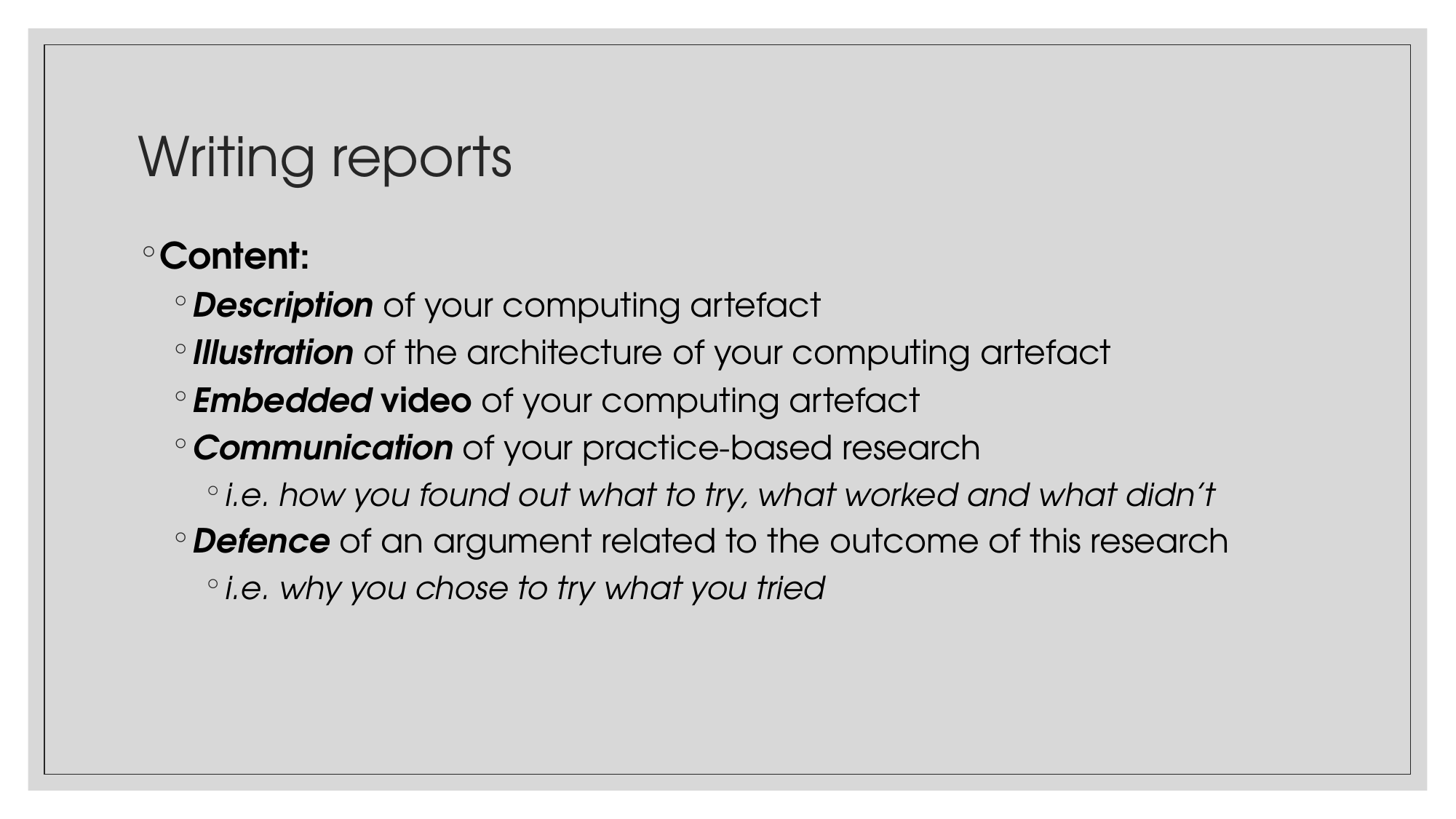

# Writing reports
Content:
Description of your computing artefact
Illustration of the architecture of your computing artefact
Embedded video of your computing artefact
Communication of your practice-based research
i.e. how you found out what to try, what worked and what didn’t
Defence of an argument related to the outcome of this research
i.e. why you chose to try what you tried